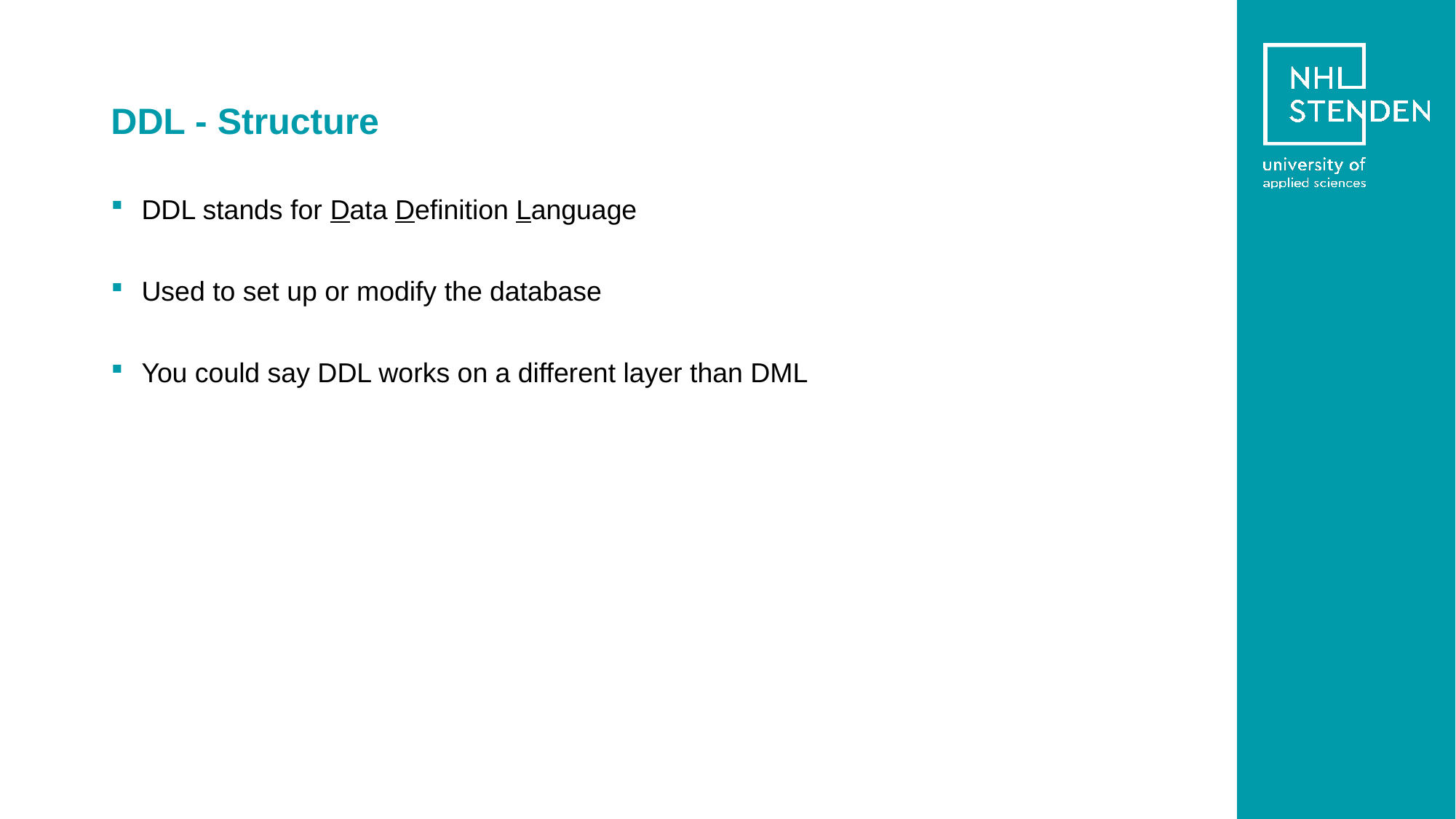

# DDL - Structure
DDL stands for Data Definition Language

Used to set up or modify the database

You could say DDL works on a different layer than DML